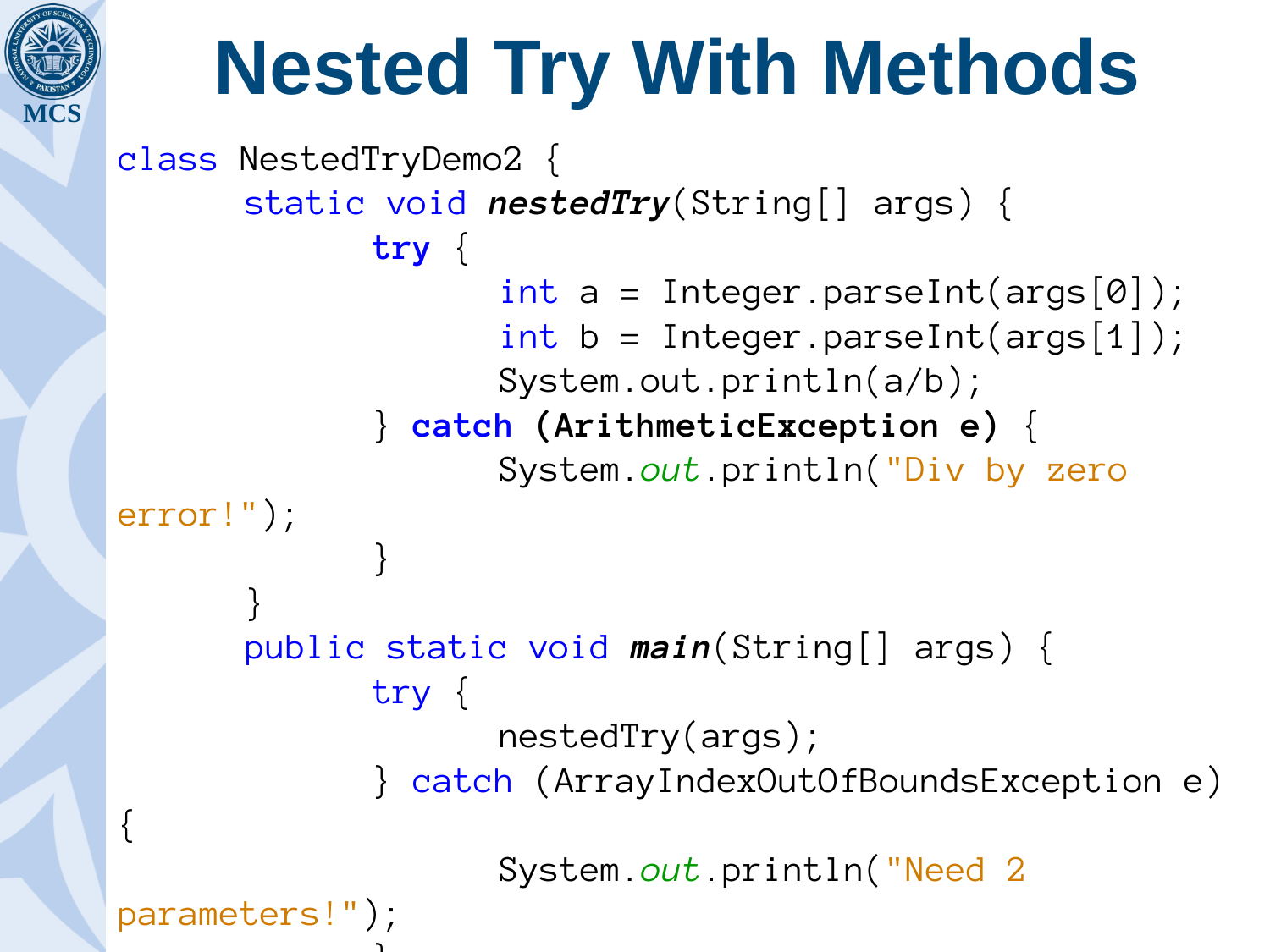

# Nested Try With Methods
class NestedTryDemo2 {
	static void nestedTry(String[] args) {
		try {
			int a = Integer.parseInt(args[0]);
			int b = Integer.parseInt(args[1]);
			System.out.println(a/b);
		} catch (ArithmeticException e) {
			System.out.println("Div by zero error!");
		}
	}
	public static void main(String[] args) {
		try {
			nestedTry(args);
		} catch (ArrayIndexOutOfBoundsException e) {
			System.out.println("Need 2 parameters!");
		}
	}
}